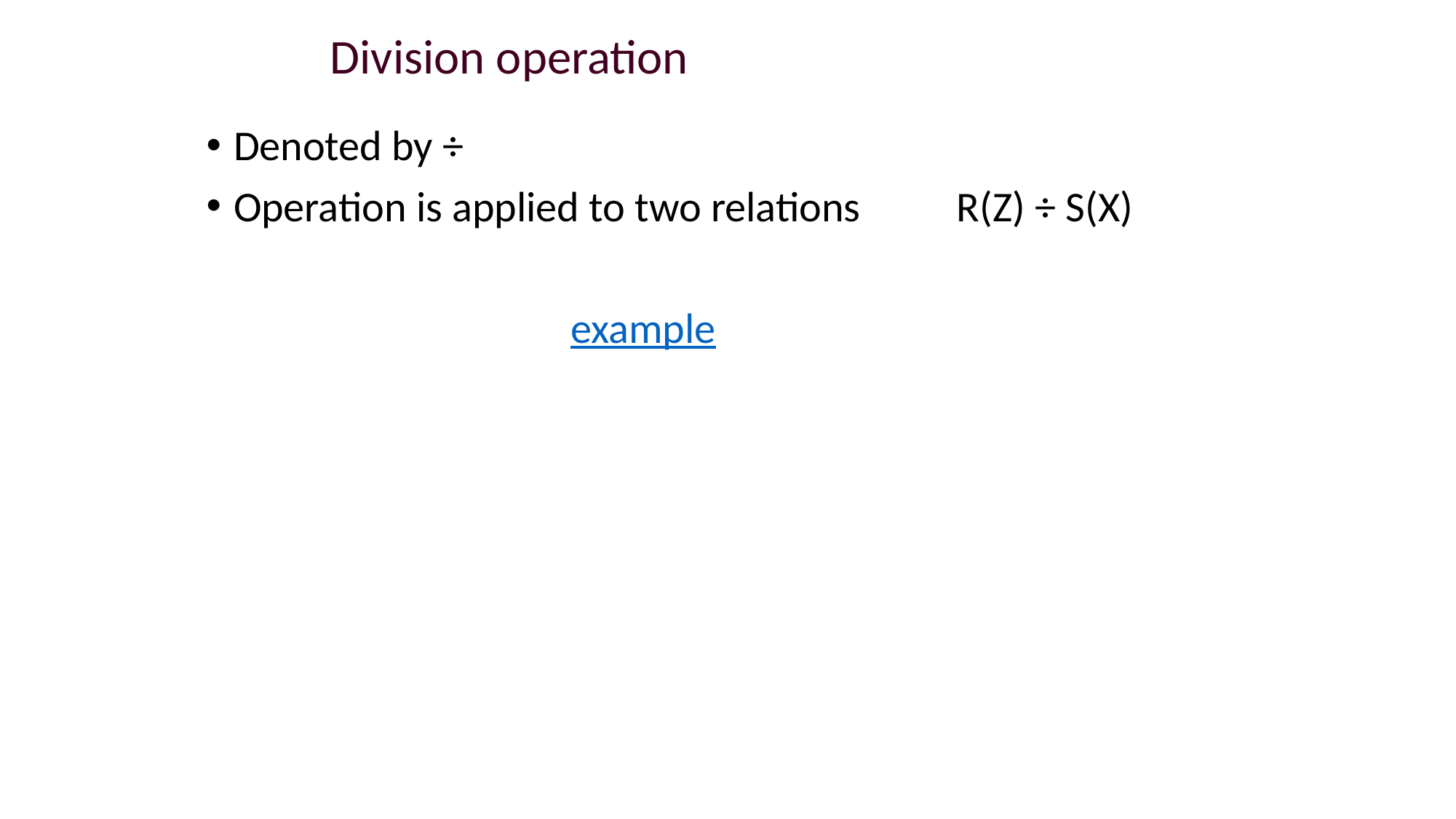

# Division operation
Denoted by ÷
Operation is applied to two relations          R(Z) ÷ S(X)

				 example